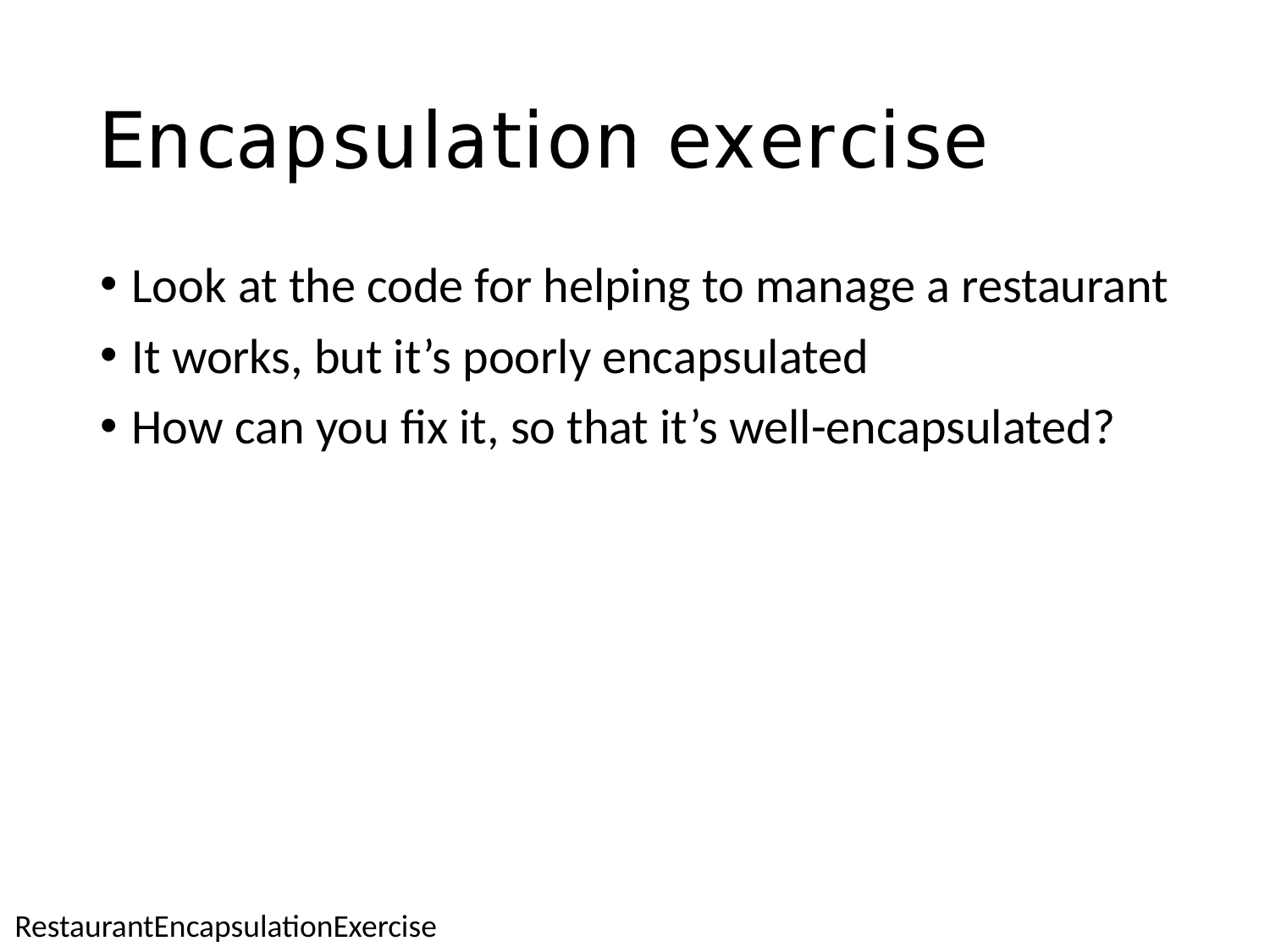

# Encapsulation exercise
Look at the code for helping to manage a restaurant
It works, but it’s poorly encapsulated
How can you fix it, so that it’s well-encapsulated?
RestaurantEncapsulationExercise